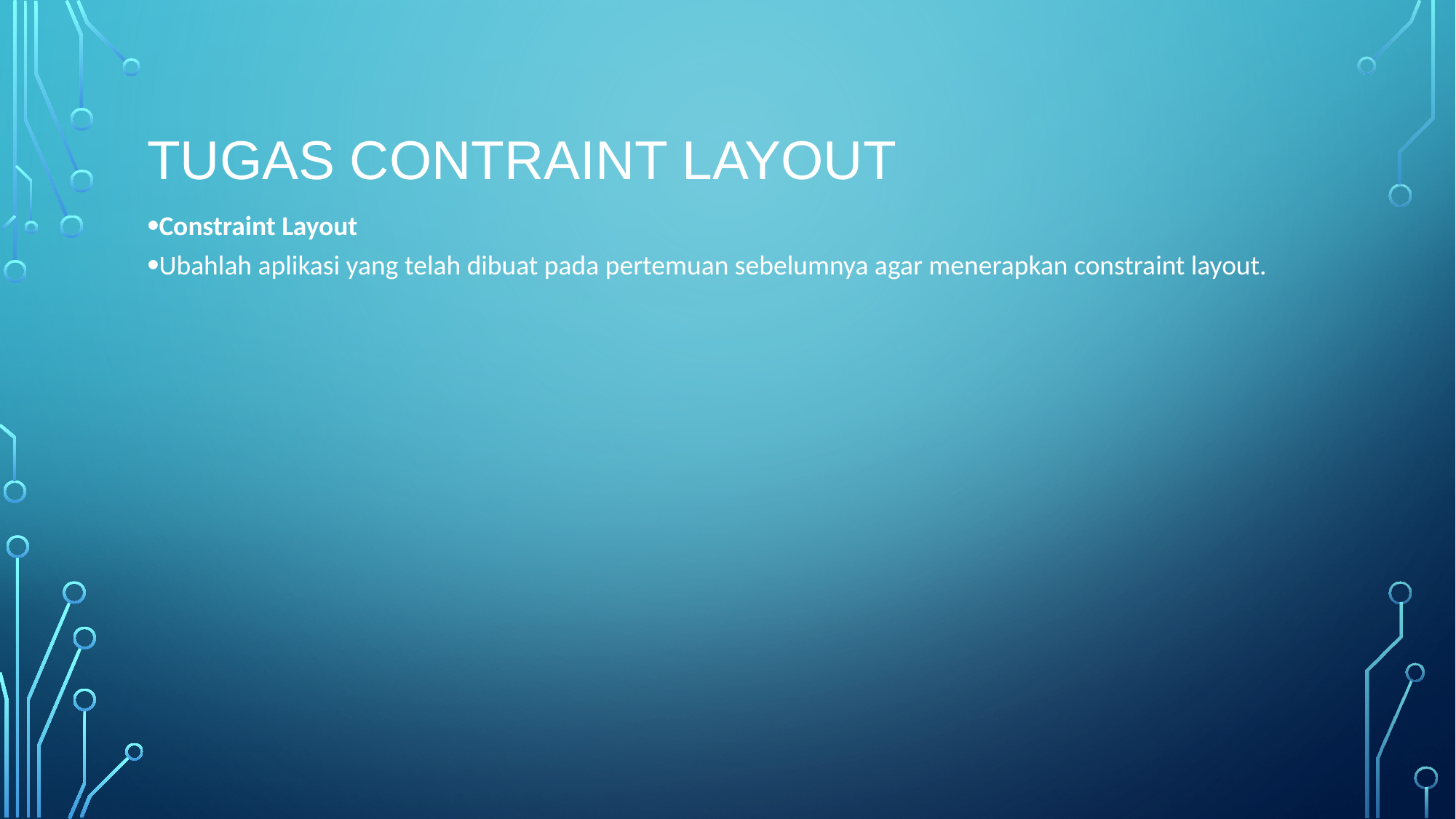

# TUGAS CONTRAINT LAYOUT
Constraint Layout
Ubahlah aplikasi yang telah dibuat pada pertemuan sebelumnya agar menerapkan constraint layout.